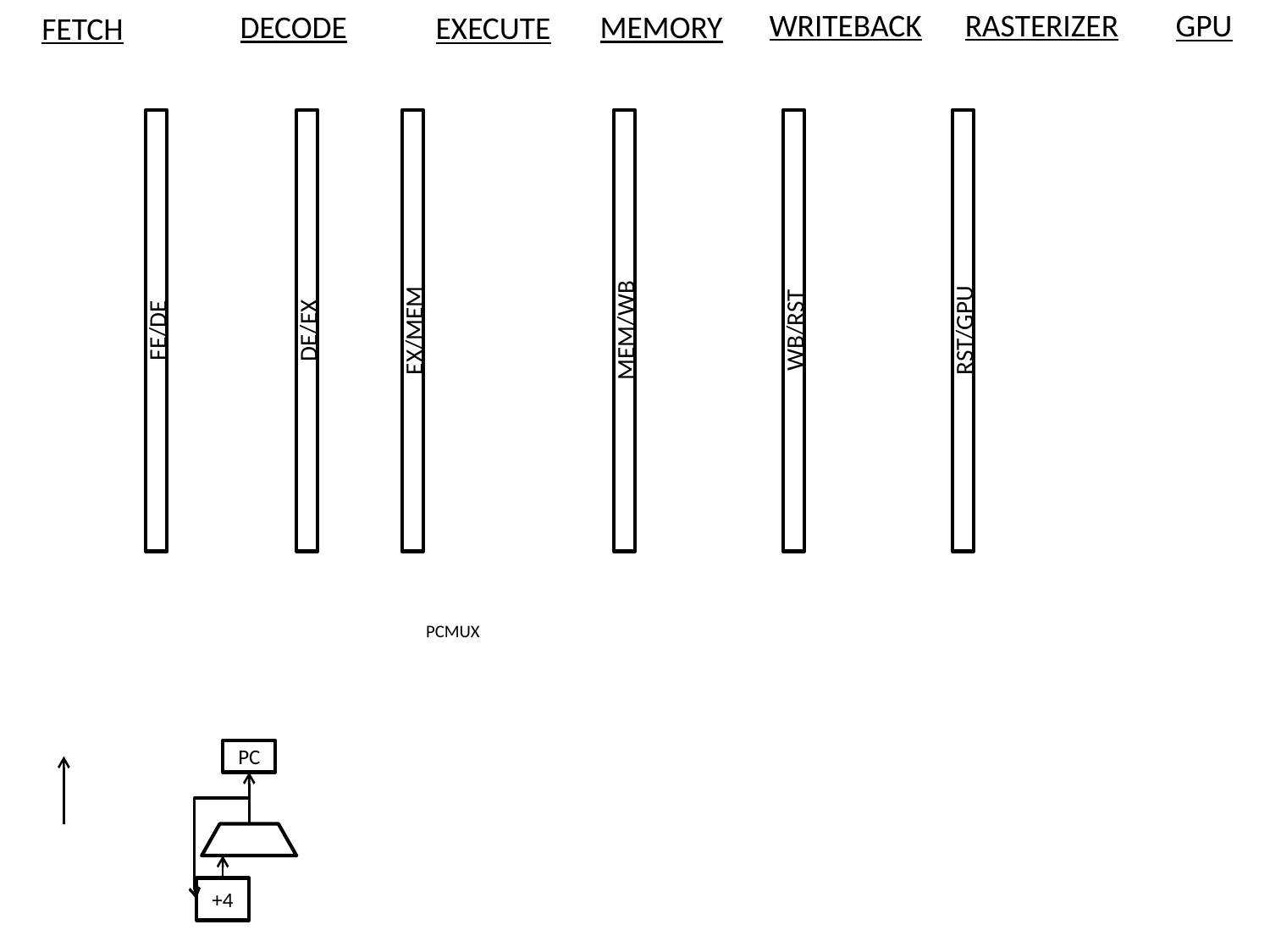

WRITEBACK
RASTERIZER
GPU
DECODE
MEMORY
EXECUTE
FETCH
RST/GPU
WB/RST
FE/DE
DE/EX
EX/MEM
MEM/WB
PCMUX
PC

+4